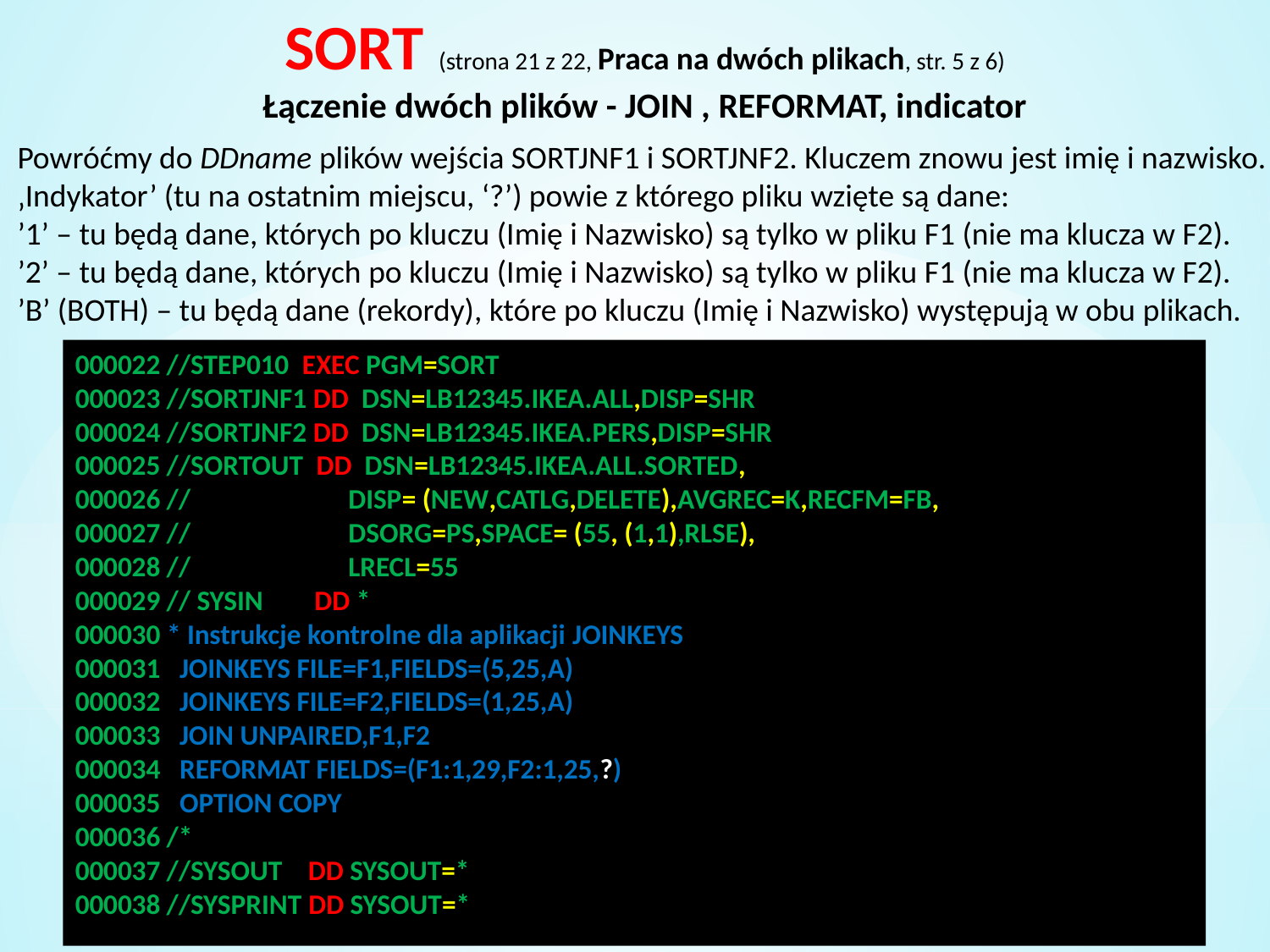

SORT (strona 21 z 22, Praca na dwóch plikach, str. 5 z 6)
Łączenie dwóch plików - JOIN , REFORMAT, indicator
Powróćmy do DDname plików wejścia SORTJNF1 i SORTJNF2. Kluczem znowu jest imię i nazwisko.
‚Indykator’ (tu na ostatnim miejscu, ‘?’) powie z którego pliku wzięte są dane:
’1’ – tu będą dane, których po kluczu (Imię i Nazwisko) są tylko w pliku F1 (nie ma klucza w F2).
’2’ – tu będą dane, których po kluczu (Imię i Nazwisko) są tylko w pliku F1 (nie ma klucza w F2).
’B’ (BOTH) – tu będą dane (rekordy), które po kluczu (Imię i Nazwisko) występują w obu plikach.
000022 //STEP010  EXEC PGM=SORT
000023 //SORTJNF1 DD  DSN=LB12345.IKEA.ALL,DISP=SHR
000024 //SORTJNF2 DD  DSN=LB12345.IKEA.PERS,DISP=SHR
000025 //SORTOUT  DD  DSN=LB12345.IKEA.ALL.SORTED,
000026 //		   DISP= (NEW,CATLG,DELETE),AVGREC=K,RECFM=FB,
000027 //		   DSORG=PS,SPACE= (55, (1,1),RLSE),
000028 //		   LRECL=55
000029 // SYSIN        DD *
000030 * Instrukcje kontrolne dla aplikacji JOINKEYS
000031   JOINKEYS FILE=F1,FIELDS=(5,25,A)
000032   JOINKEYS FILE=F2,FIELDS=(1,25,A)
000033   JOIN UNPAIRED,F1,F2
000034   REFORMAT FIELDS=(F1:1,29,F2:1,25,?)
000035   OPTION COPY
000036 /*
000037 //SYSOUT    DD SYSOUT=*
000038 //SYSPRINT DD SYSOUT=*